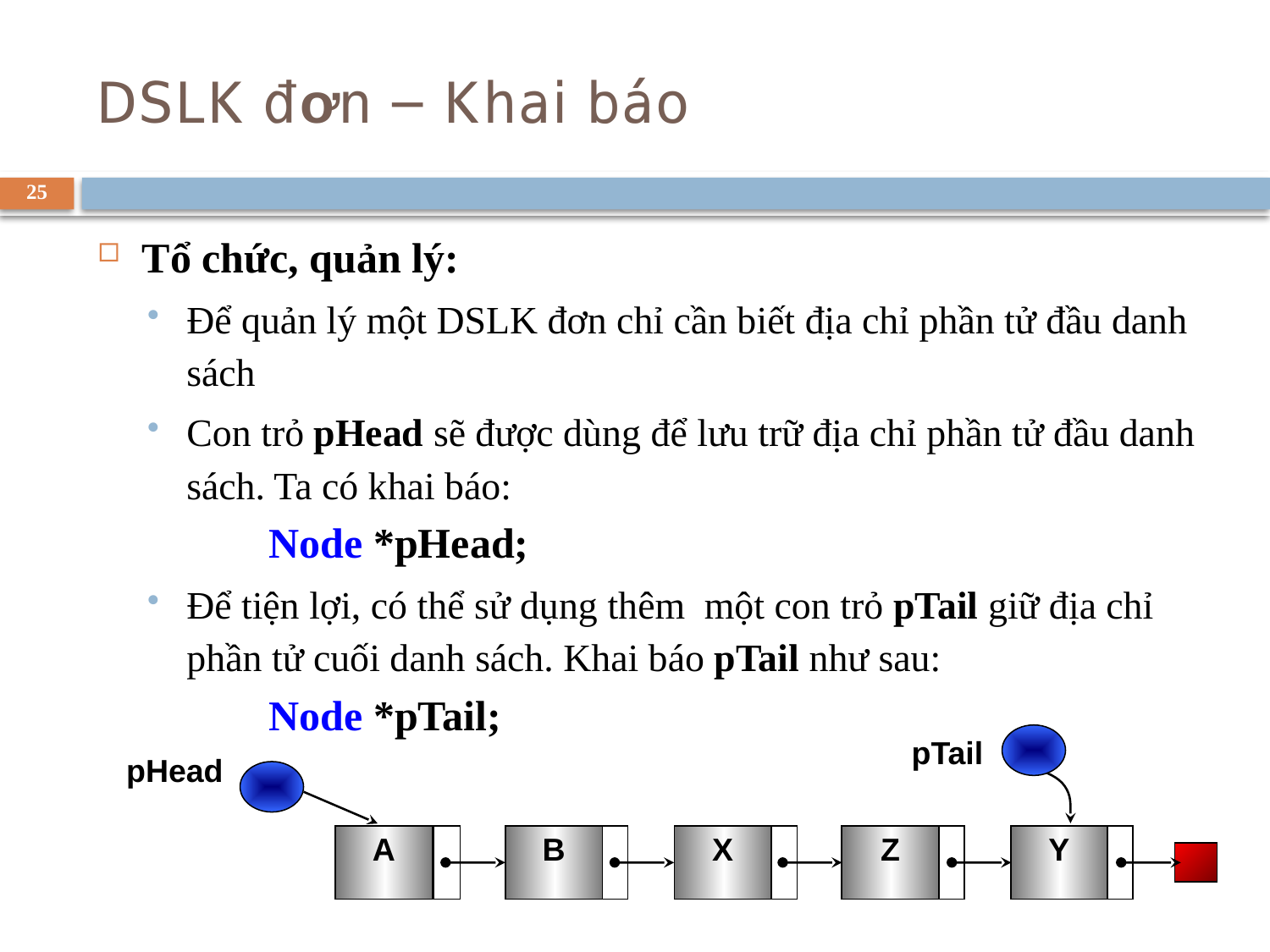

# DSLK đơn – Khai báo
25
Tổ chức, quản lý:
Để quản lý một DSLK đơn chỉ cần biết địa chỉ phần tử đầu danh sách
Con trỏ pHead sẽ được dùng để lưu trữ địa chỉ phần tử đầu danh sách. Ta có khai báo:
		Node *pHead;
Để tiện lợi, có thể sử dụng thêm  một con trỏ pTail giữ địa chỉ phần tử cuối danh sách. Khai báo pTail như sau:
		Node *pTail;

pTail
pHead

A
A

B

X

Z

Y